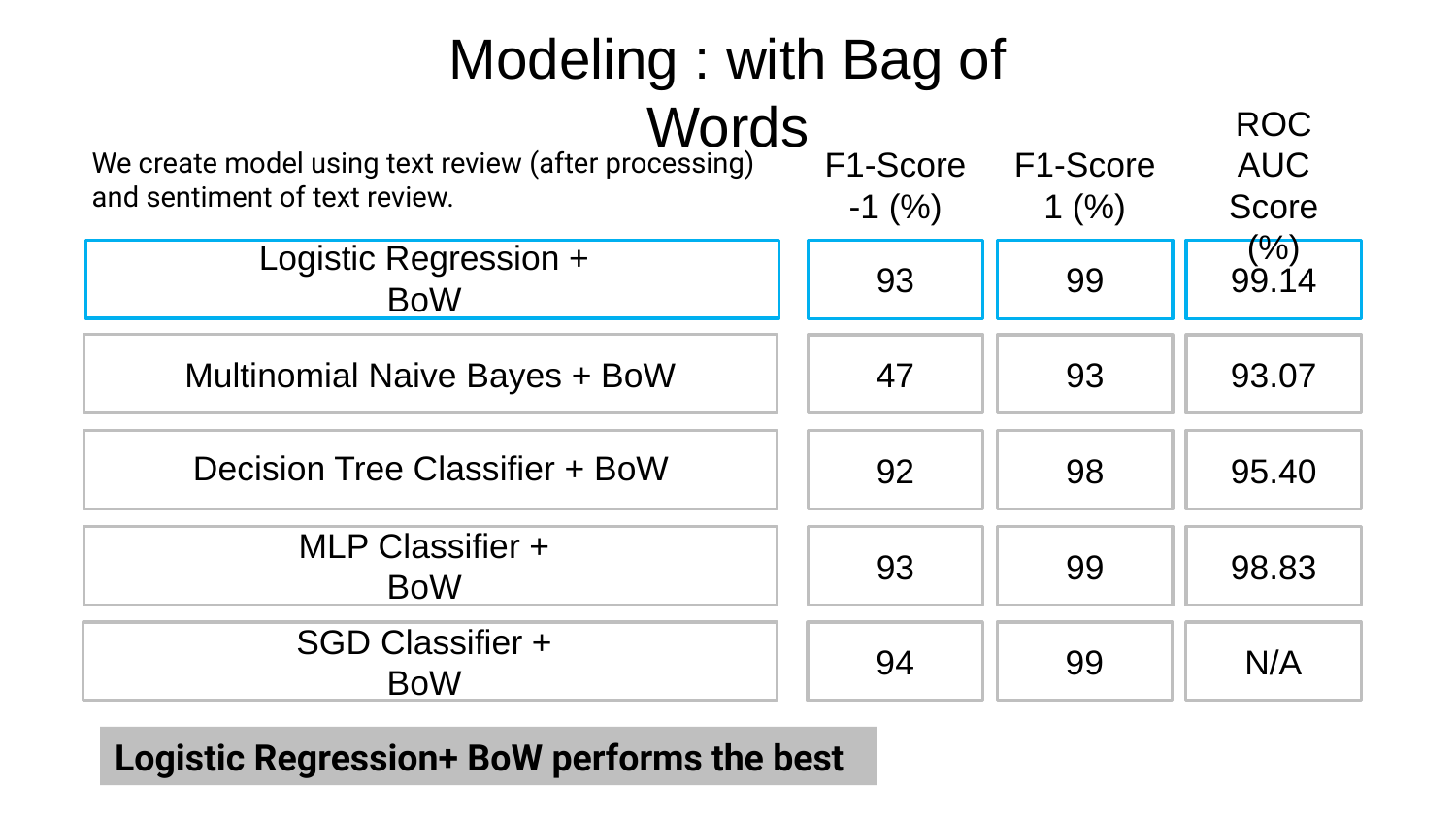

# Modeling : with Bag of Words
We create model using text review (after processing) and sentiment of text review.
F1-Score
1 (%)
ROC AUC Score (%)
F1-Score
-1 (%)

99
99.14
93
Logistic Regression + BoW

93
93.07
47
Multinomial Naive Bayes + BoW

98
95.40
92
Decision Tree Classifier + BoW

99
98.83
93
MLP Classifier + BoW

99
N/A
94
SGD Classifier + BoW
Logistic Regression+ BoW performs the best